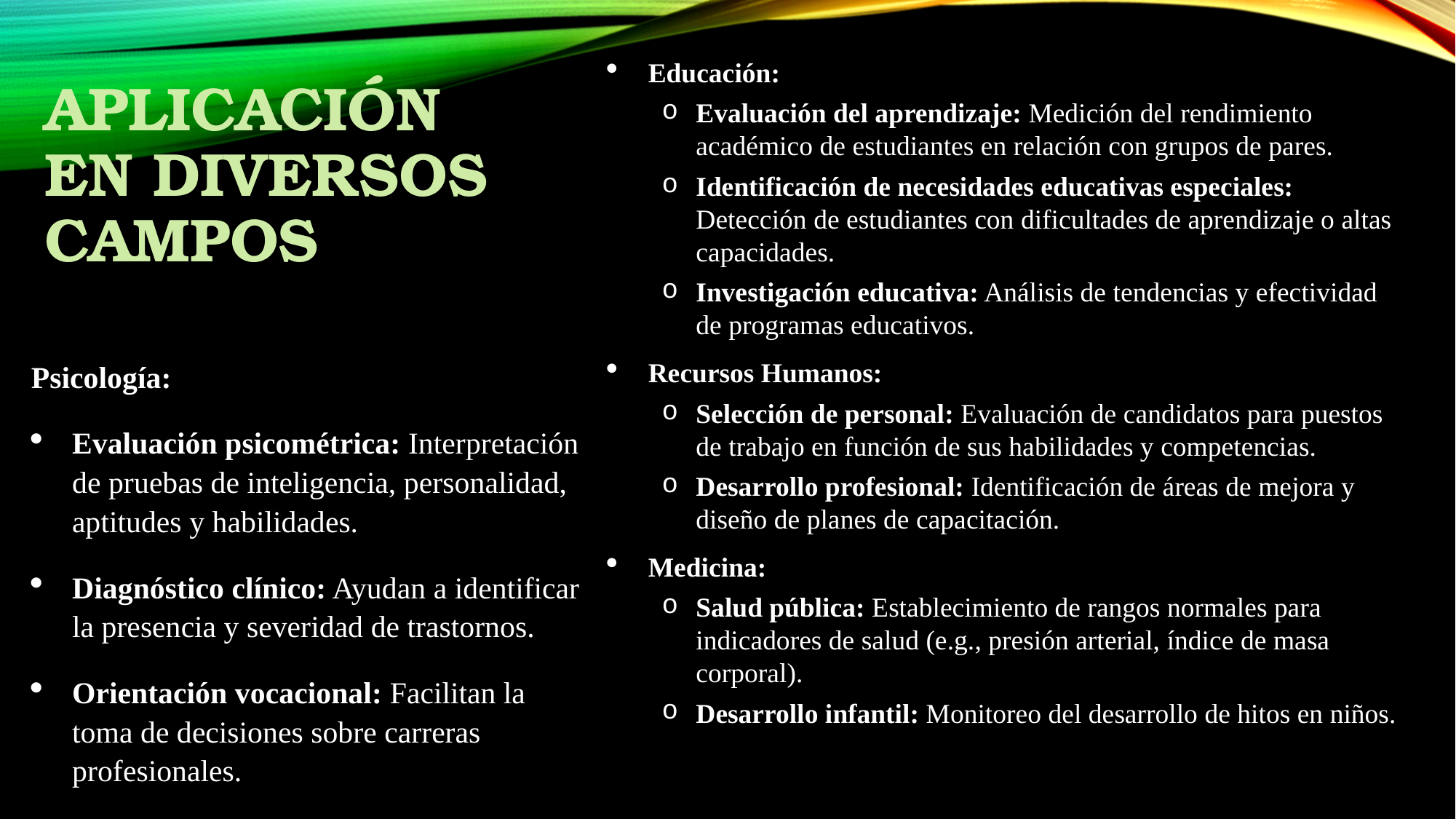

# APLICACIÓN EN DIVERSOS CAMPOS
Educación:
Evaluación del aprendizaje: Medición del rendimiento académico de estudiantes en relación con grupos de pares.
Identificación de necesidades educativas especiales: Detección de estudiantes con dificultades de aprendizaje o altas capacidades.
Investigación educativa: Análisis de tendencias y efectividad de programas educativos.
Recursos Humanos:
Selección de personal: Evaluación de candidatos para puestos de trabajo en función de sus habilidades y competencias.
Desarrollo profesional: Identificación de áreas de mejora y diseño de planes de capacitación.
Medicina:
Salud pública: Establecimiento de rangos normales para indicadores de salud (e.g., presión arterial, índice de masa corporal).
Desarrollo infantil: Monitoreo del desarrollo de hitos en niños.

Psicología:
Evaluación psicométrica: Interpretación de pruebas de inteligencia, personalidad, aptitudes y habilidades.
Diagnóstico clínico: Ayudan a identificar la presencia y severidad de trastornos.
Orientación vocacional: Facilitan la toma de decisiones sobre carreras profesionales.